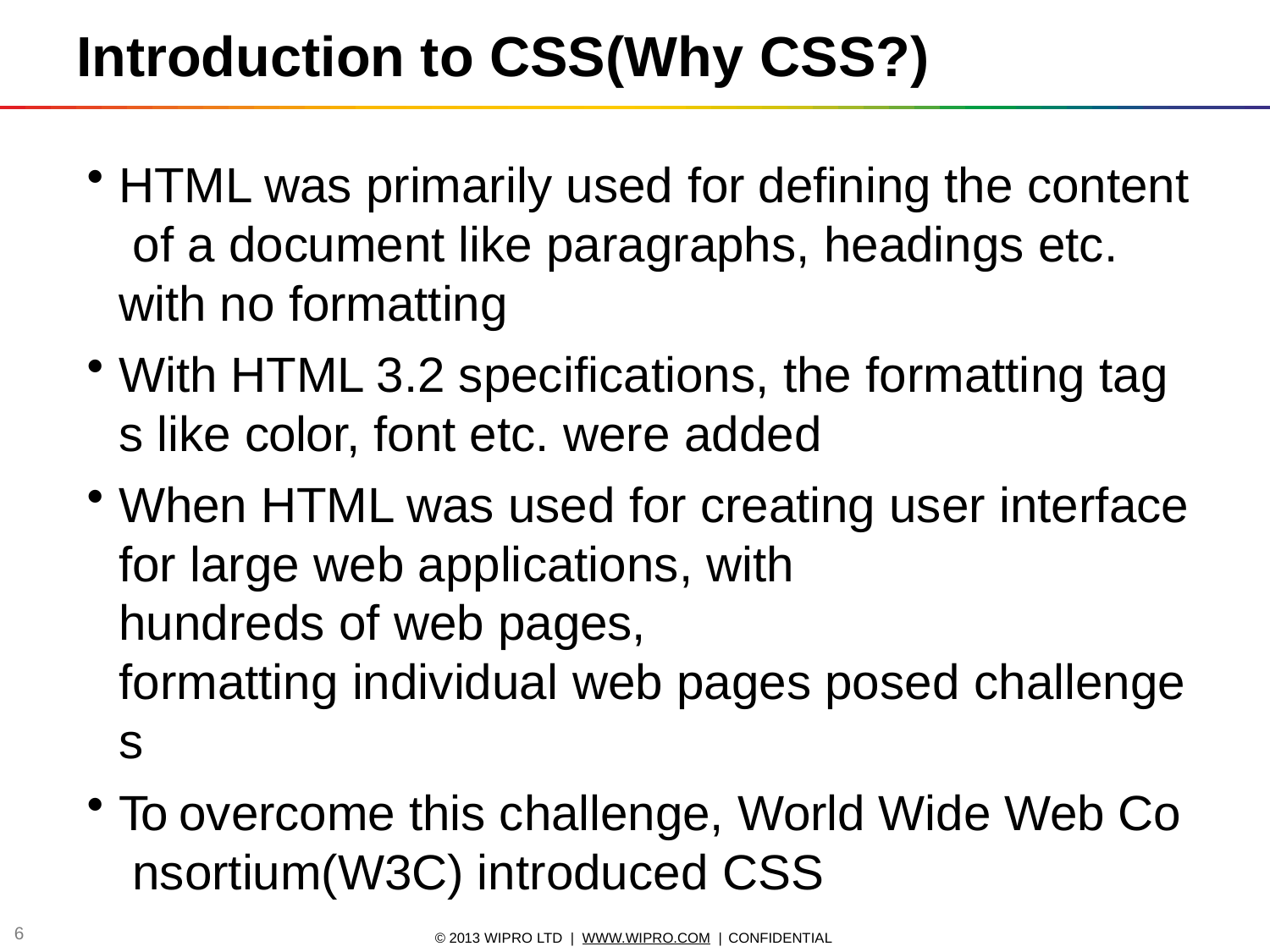

# Introduction to CSS(Why CSS?)
HTML was primarily used for defining the content  of a document like paragraphs, headings etc.  with no formatting
With HTML 3.2 specifications, the formatting tag
s like color, font etc. were added
When HTML was used for creating user interface
for large web applications, with
hundreds of web pages,
formatting individual web pages posed challenge
s
To overcome this challenge, World Wide Web Co  nsortium(W3C) introduced CSS
6
© 2013 WIPRO LTD  |  WWW.WIPRO.COM  | CONFIDENTIAL